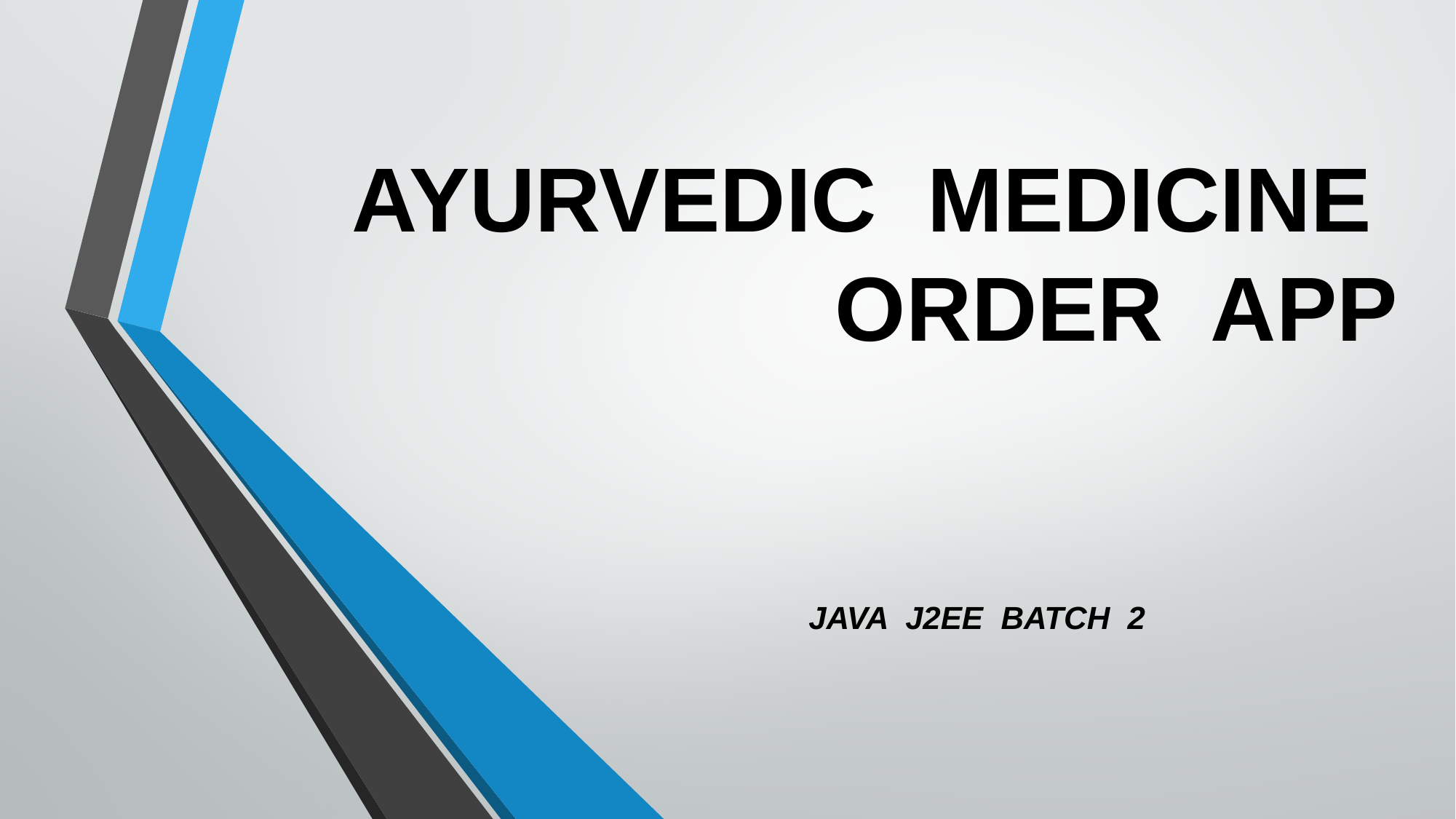

# AYURVEDIC  MEDICINE  ORDER  APP
JAVA  J2EE  BATCH  2